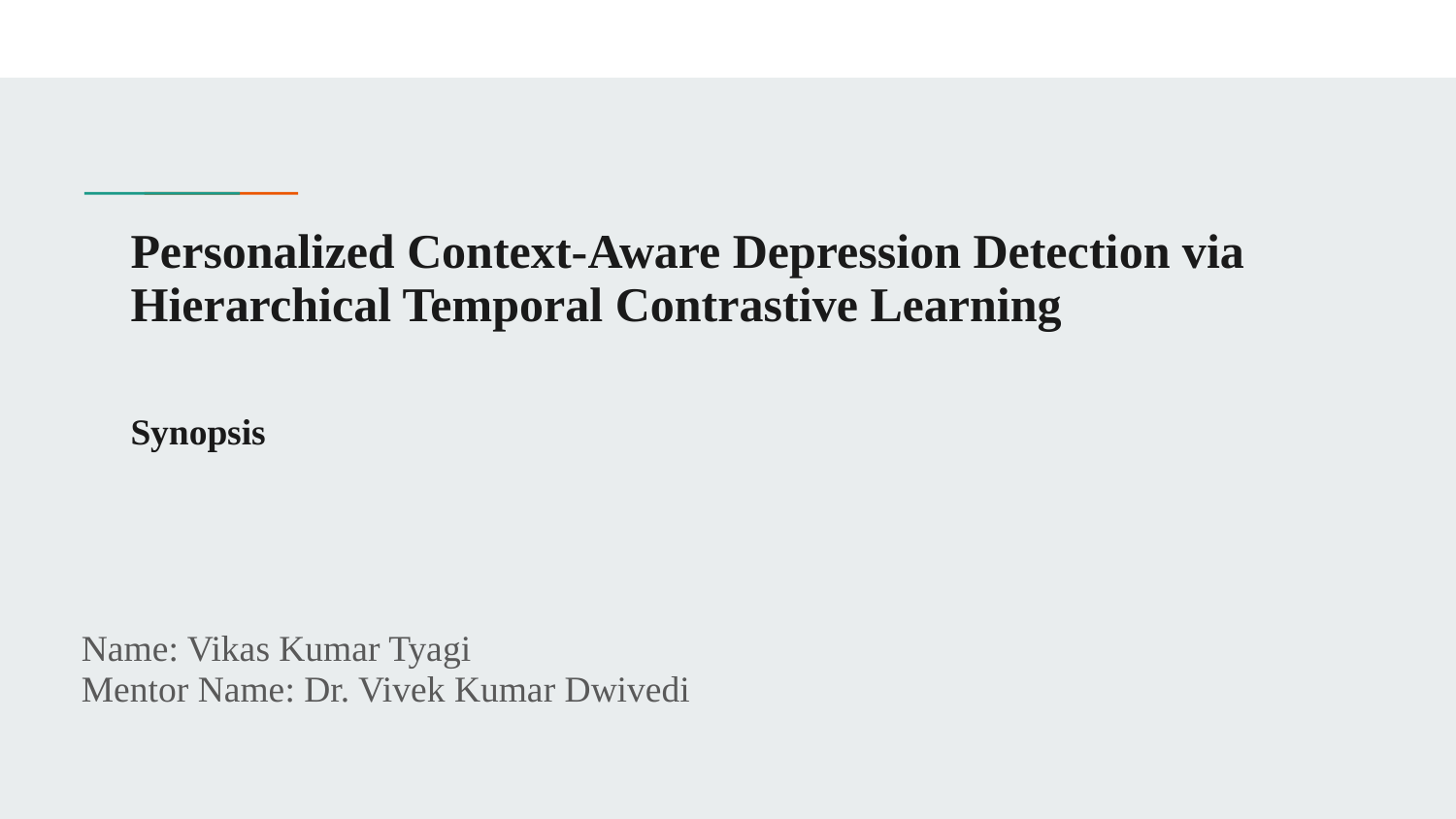

# Personalized Context-Aware Depression Detection via Hierarchical Temporal Contrastive Learning Synopsis
Name: Vikas Kumar Tyagi
Mentor Name: Dr. Vivek Kumar Dwivedi